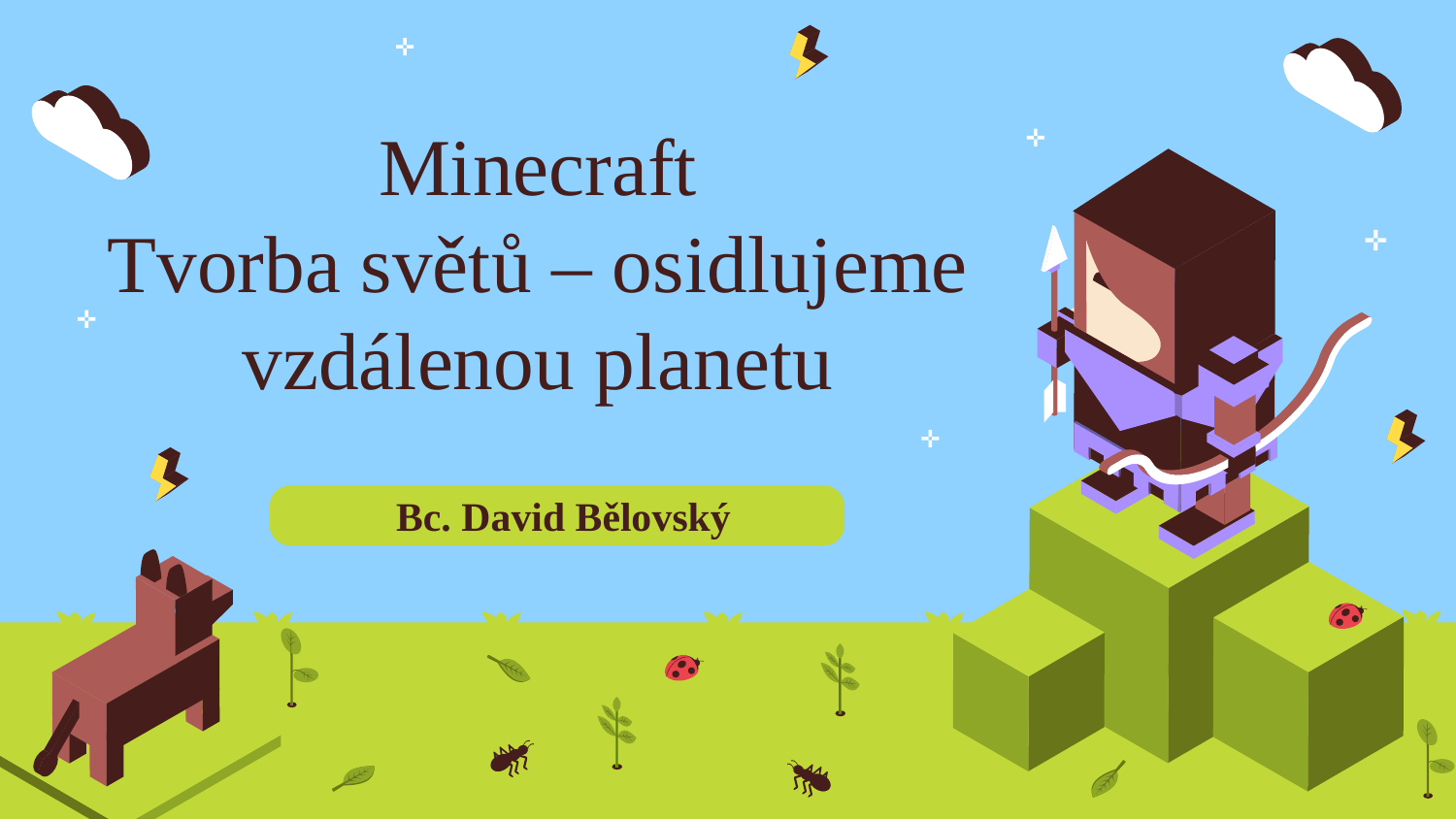

# Minecraft Tvorba světů – osidlujeme vzdálenou planetu

Bc. David Bělovský